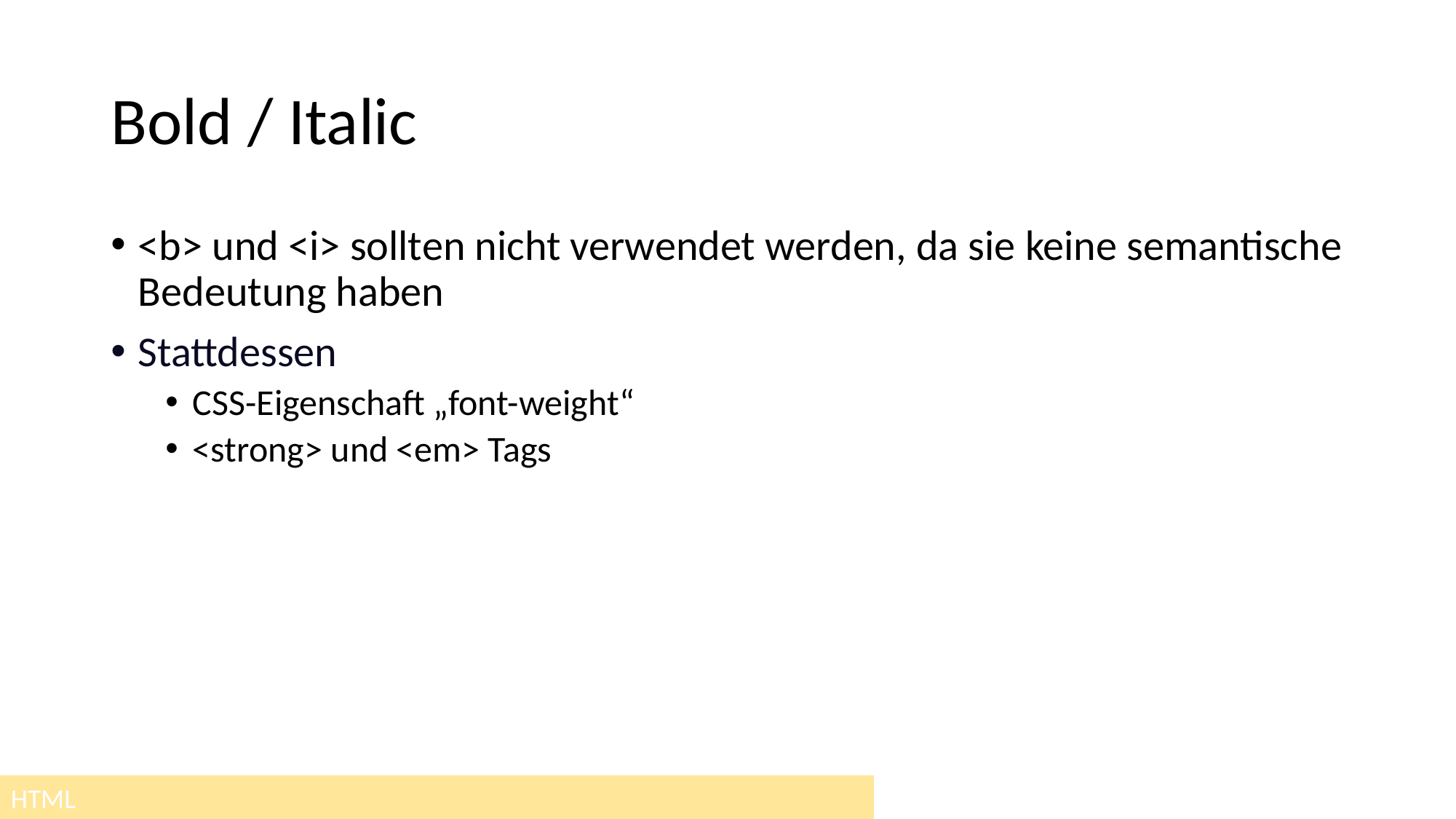

# Bold / Italic
<b> und <i> sollten nicht verwendet werden, da sie keine semantische Bedeutung haben
Stattdessen
CSS-Eigenschaft „font-weight“
<strong> und <em> Tags

HTML